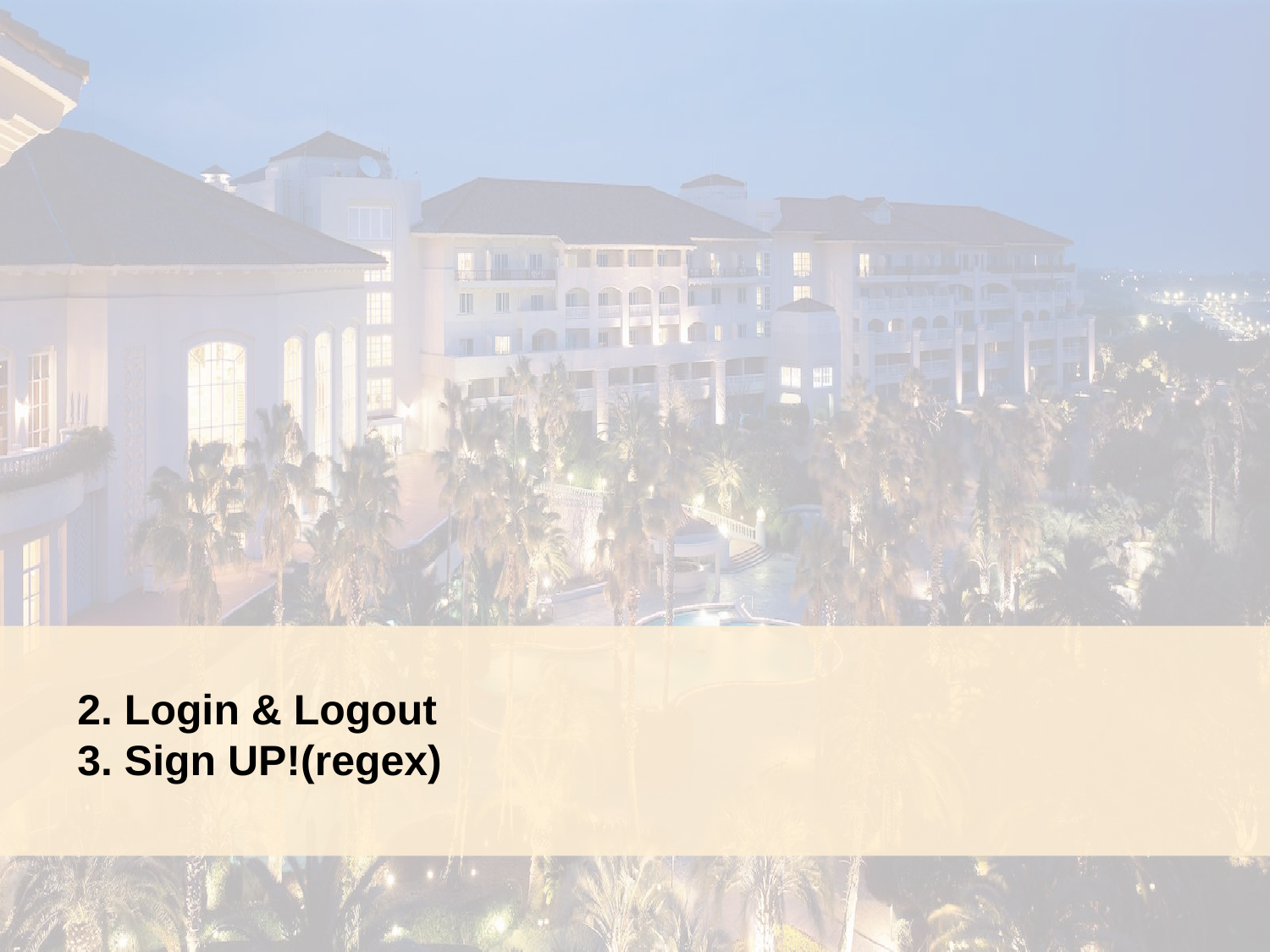

2. Login & Logout
3. Sign UP!(regex)